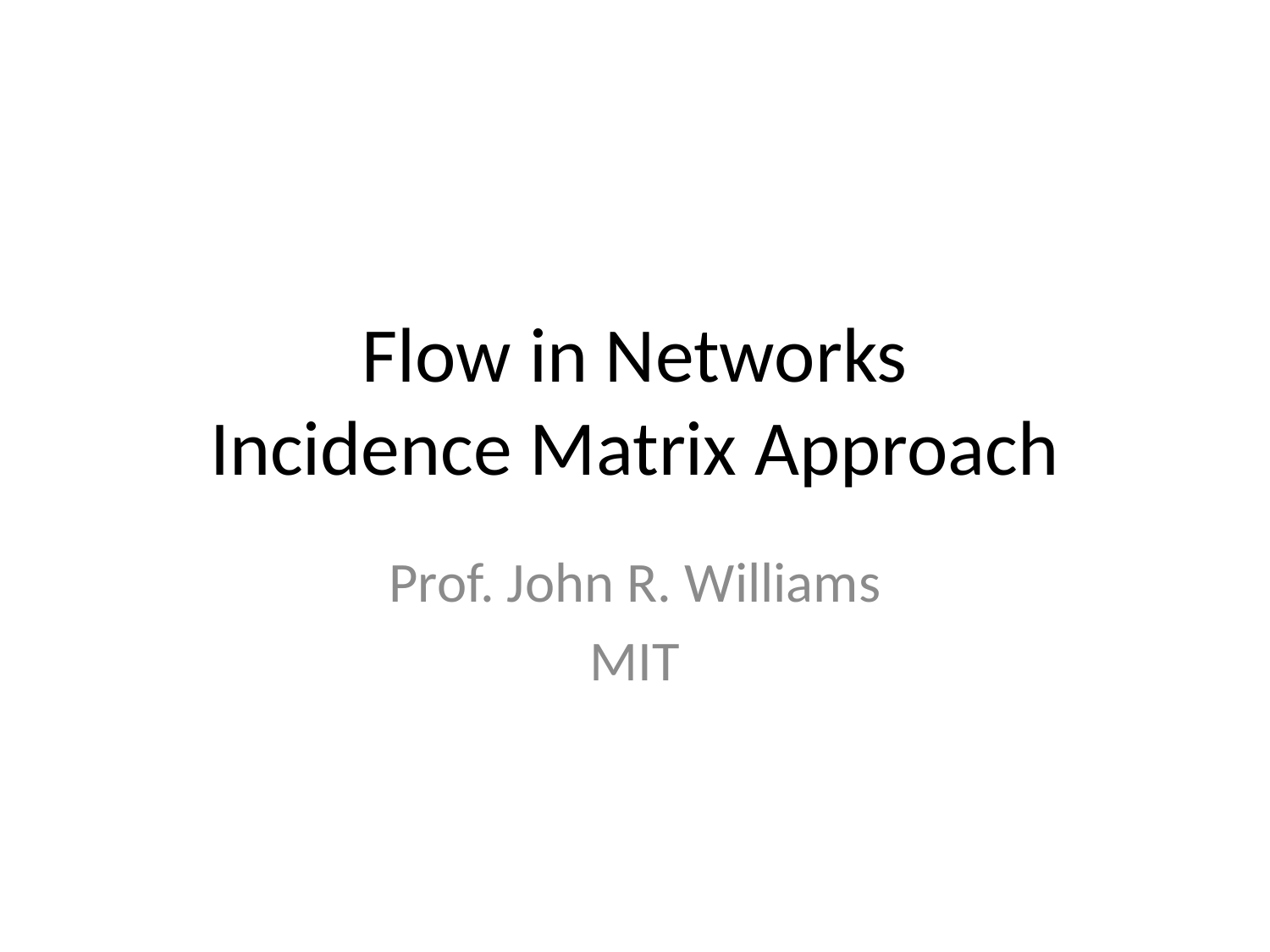

# Flow in Networks Incidence Matrix Approach
Prof. John R. Williams
MIT